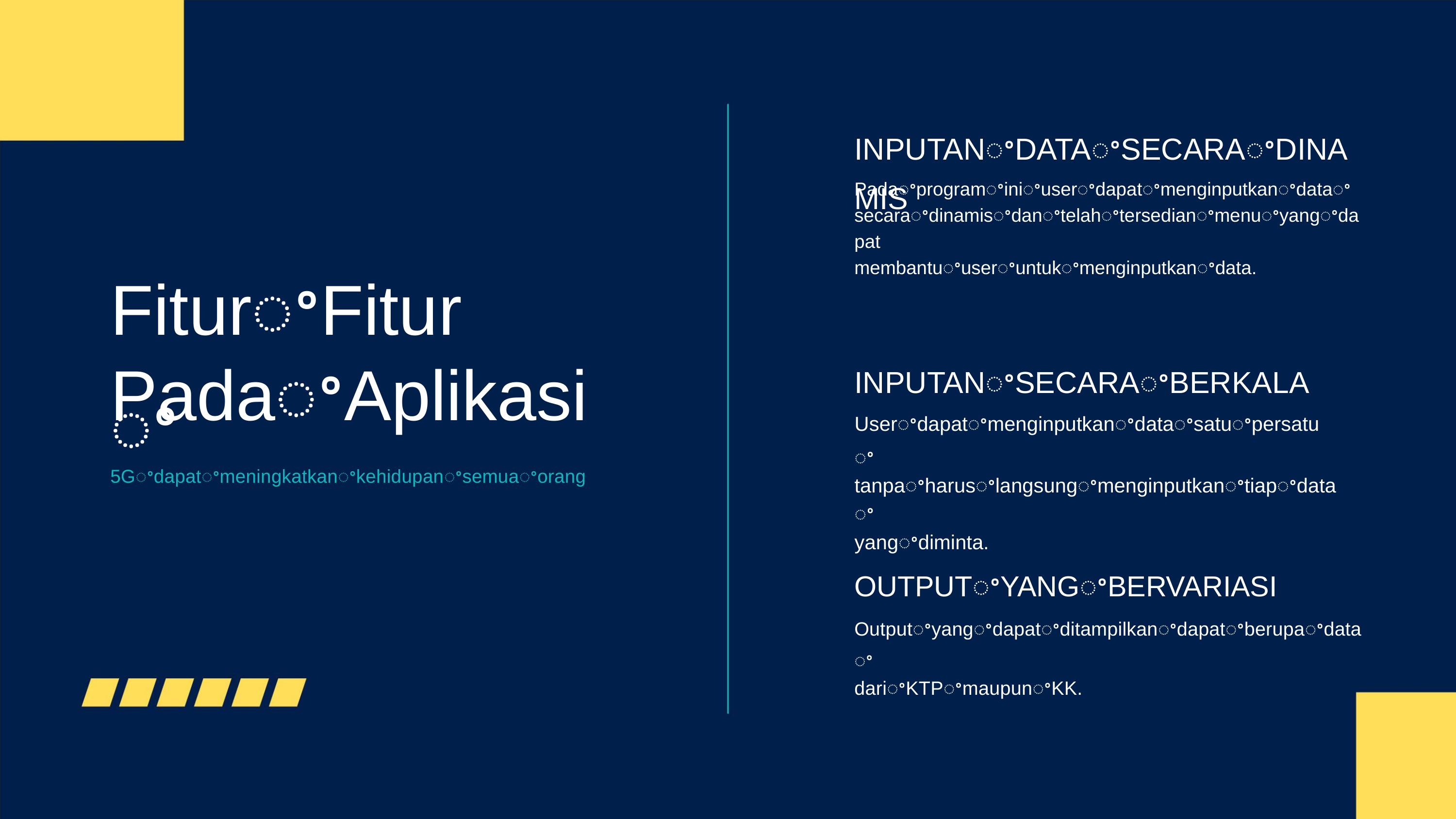

INPUTANꢀDATAꢀSECARAꢀDINAMIS
Padaꢀprogramꢀiniꢀuserꢀdapatꢀmenginputkanꢀdataꢀ
secaraꢀdinamisꢀdanꢀtelahꢀtersedianꢀmenuꢀyangꢀdapat
membantuꢀuserꢀuntukꢀmenginputkanꢀdata.
FiturꢀFiturꢀ
PadaꢀAplikasi
5Gꢀdapatꢀmeningkatkanꢀkehidupanꢀsemuaꢀorang
INPUTANꢀSECARAꢀBERKALA
Userꢀdapatꢀmenginputkanꢀdataꢀsatuꢀpersatuꢀ
tanpaꢀharusꢀlangsungꢀmenginputkanꢀtiapꢀdataꢀ
yangꢀdiminta.
OUTPUTꢀYANGꢀBERVARIASI
Outputꢀyangꢀdapatꢀditampilkanꢀdapatꢀberupaꢀdataꢀ
dariꢀKTPꢀmaupunꢀKK.